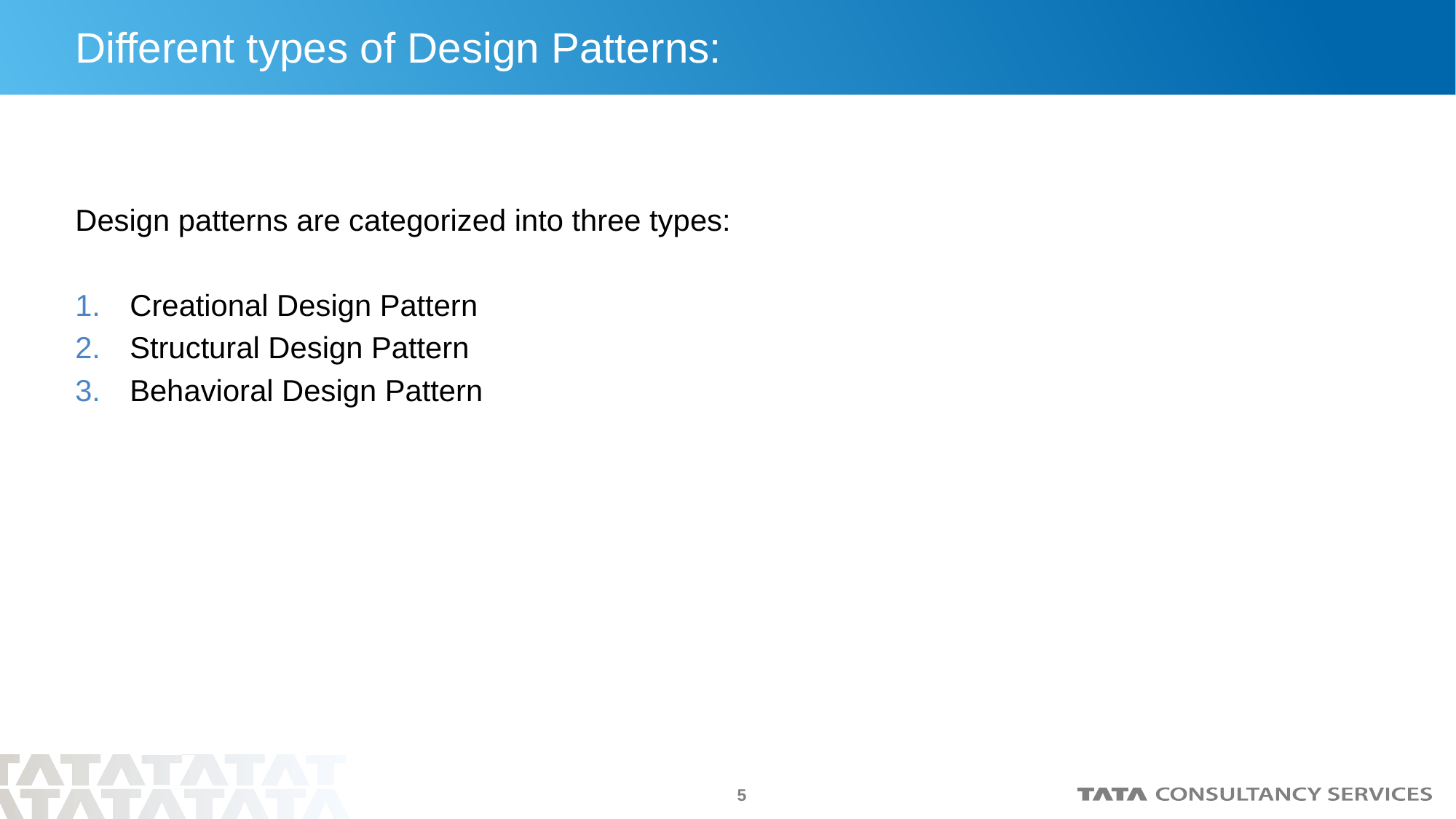

# Different types of Design Patterns:

Design patterns are categorized into three types:

Creational Design Pattern
Structural Design Pattern
Behavioral Design Pattern